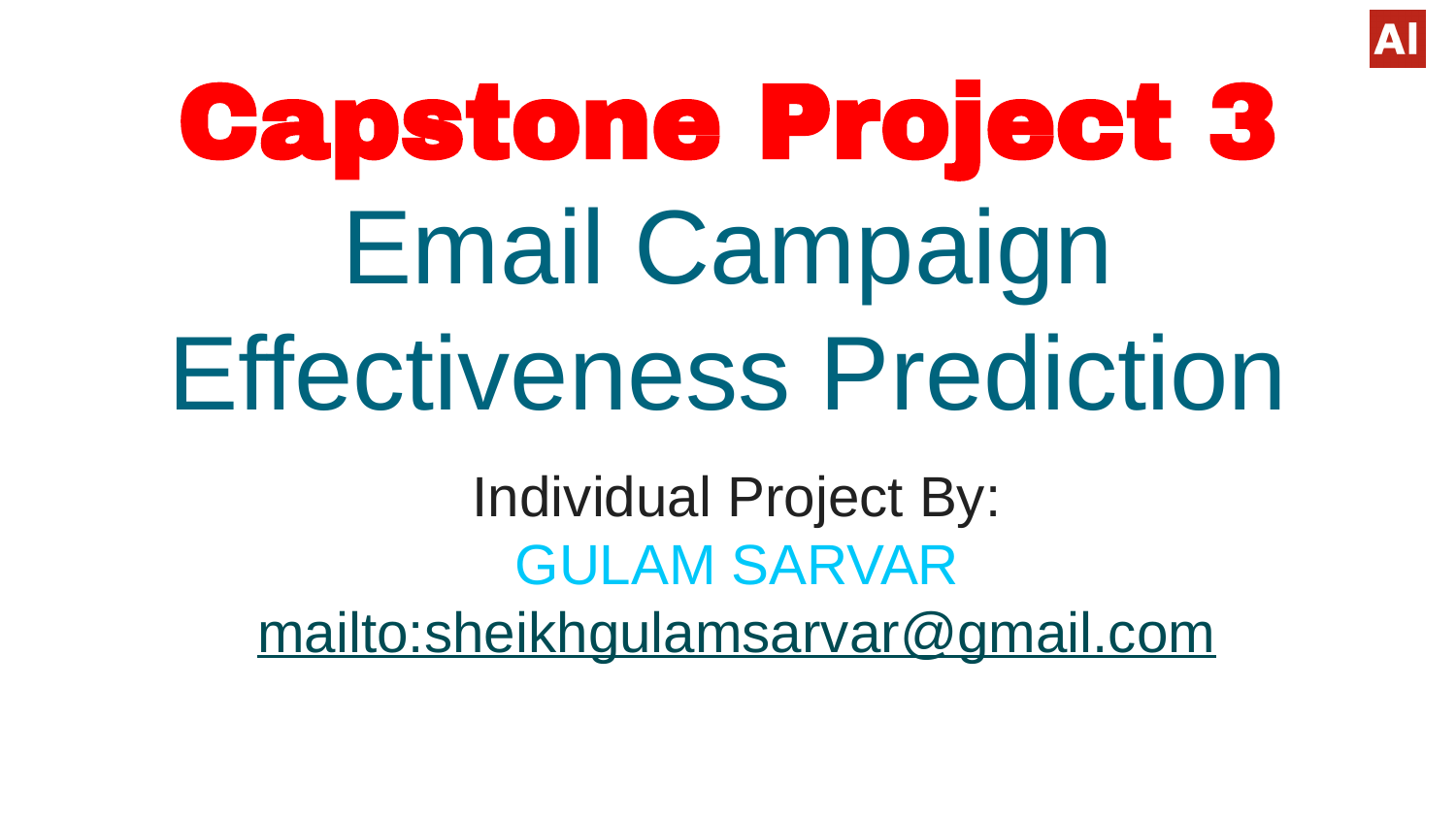

# Capstone Project 3 Email Campaign Effectiveness Prediction
Individual Project By:
GULAM SARVAR
mailto:sheikhgulamsarvar@gmail.com